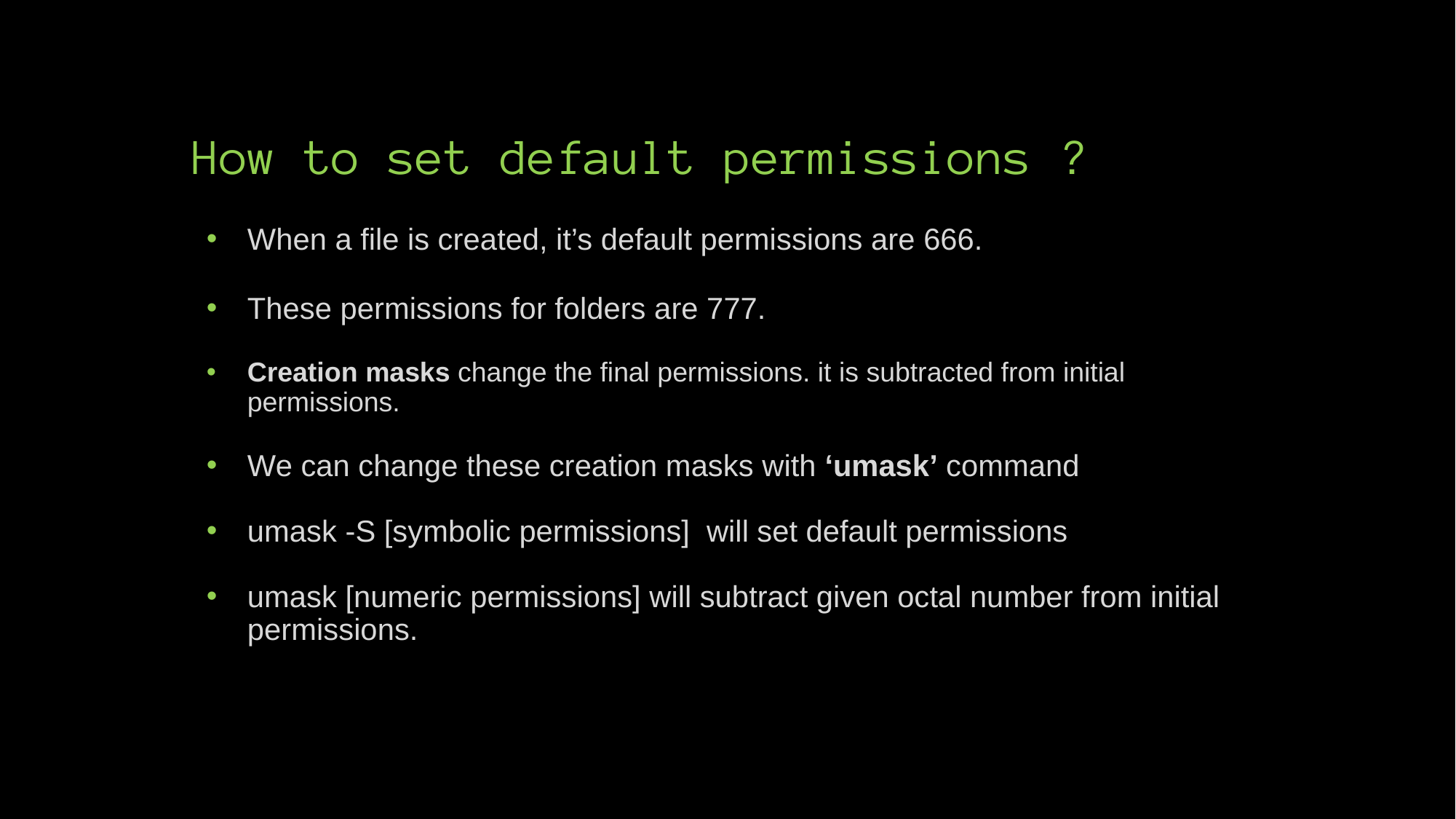

# How to set default permissions ?
When a file is created, it’s default permissions are 666.
These permissions for folders are 777.
Creation masks change the final permissions. it is subtracted from initial permissions.
We can change these creation masks with ‘umask’ command
umask -S [symbolic permissions]  will set default permissions
umask [numeric permissions] will subtract given octal number from initial permissions.